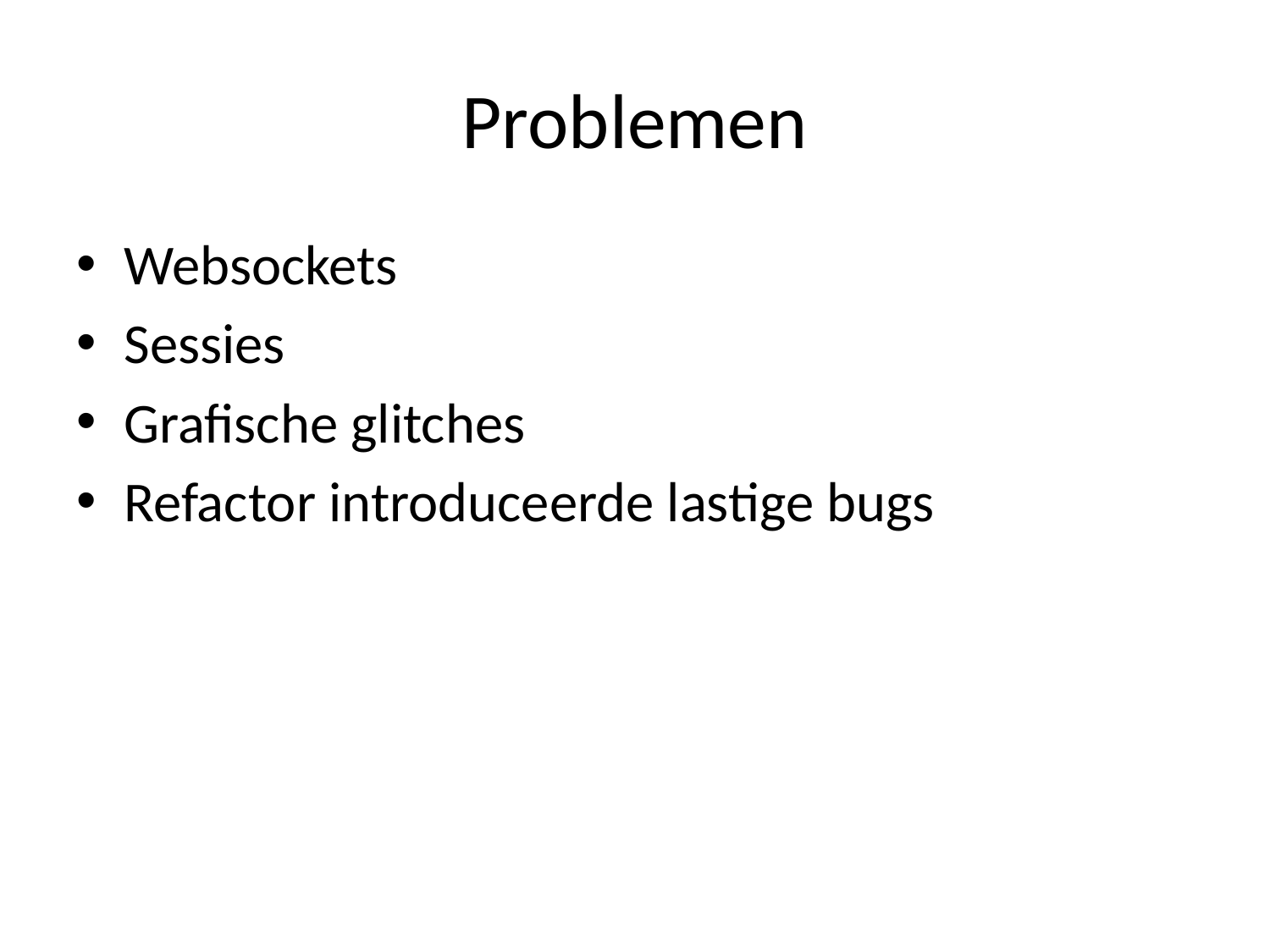

# Problemen
Websockets
Sessies
Grafische glitches
Refactor introduceerde lastige bugs